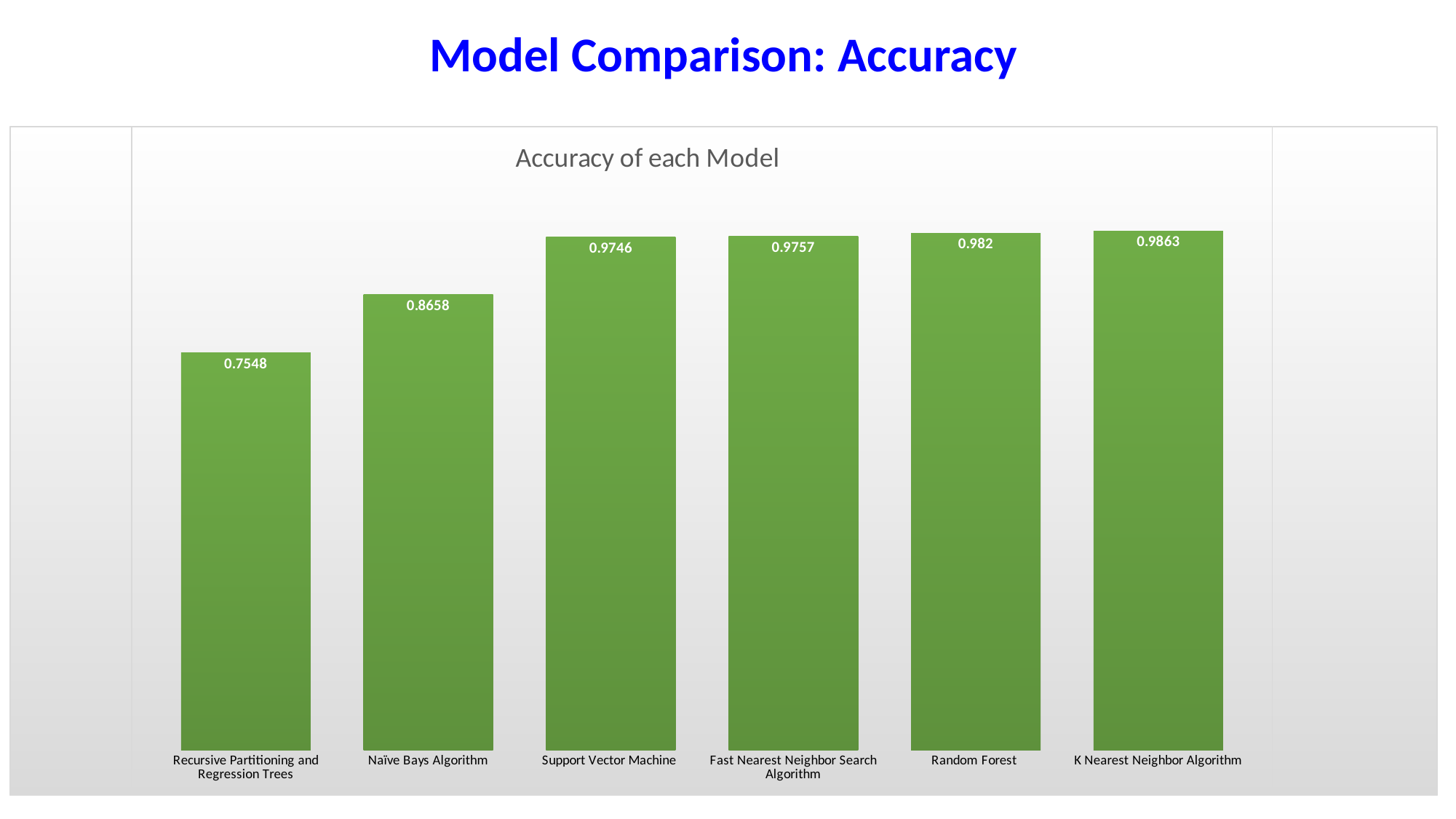

# Model Comparison: Accuracy

### Chart

| Category |
|---|

### Chart: Accuracy of each Model

| Category | Accuracy |
|---|---|
| Recursive Partitioning and Regression Trees | 0.7548 |
| Naïve Bays Algorithm | 0.8658 |
| Support Vector Machine  | 0.9746 |
| Fast Nearest Neighbor Search Algorithm | 0.9757 |
| Random Forest  | 0.982 |
| K Nearest Neighbor Algorithm | 0.9863 |